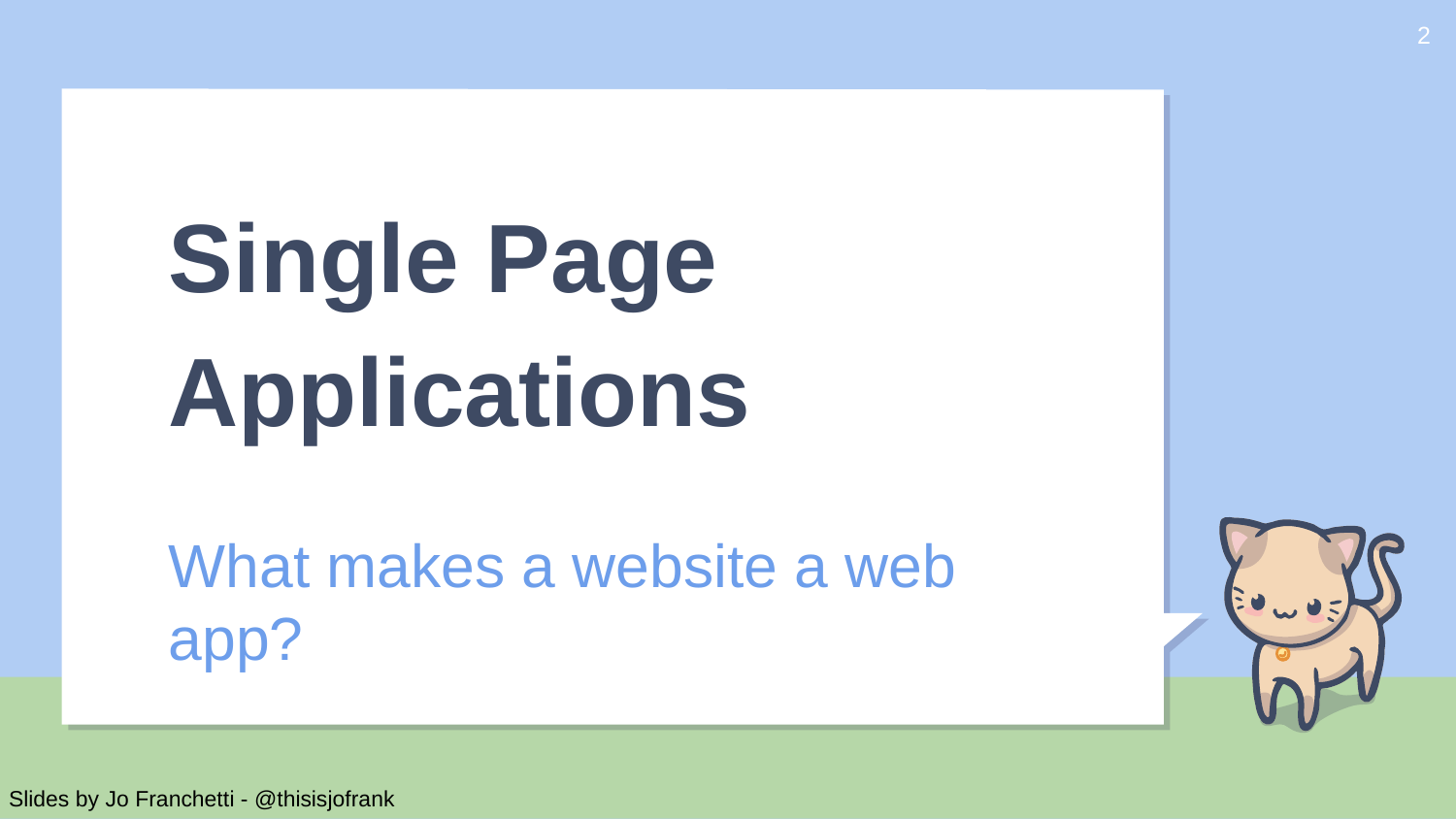

2
# Single Page Applications
What makes a website a web app?